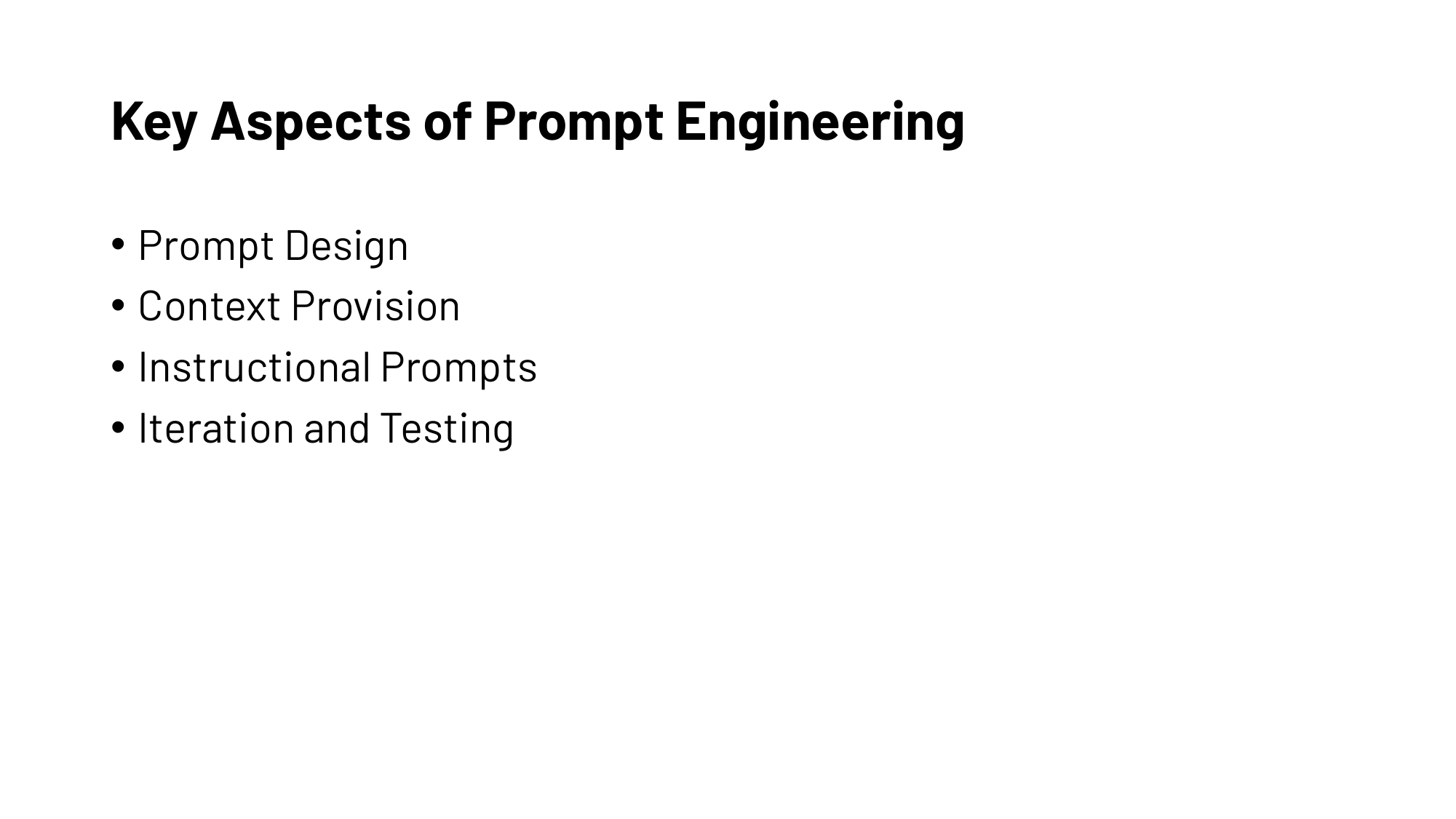

# Key Aspects of Prompt Engineering
Prompt Design
Context Provision
Instructional Prompts
Iteration and Testing